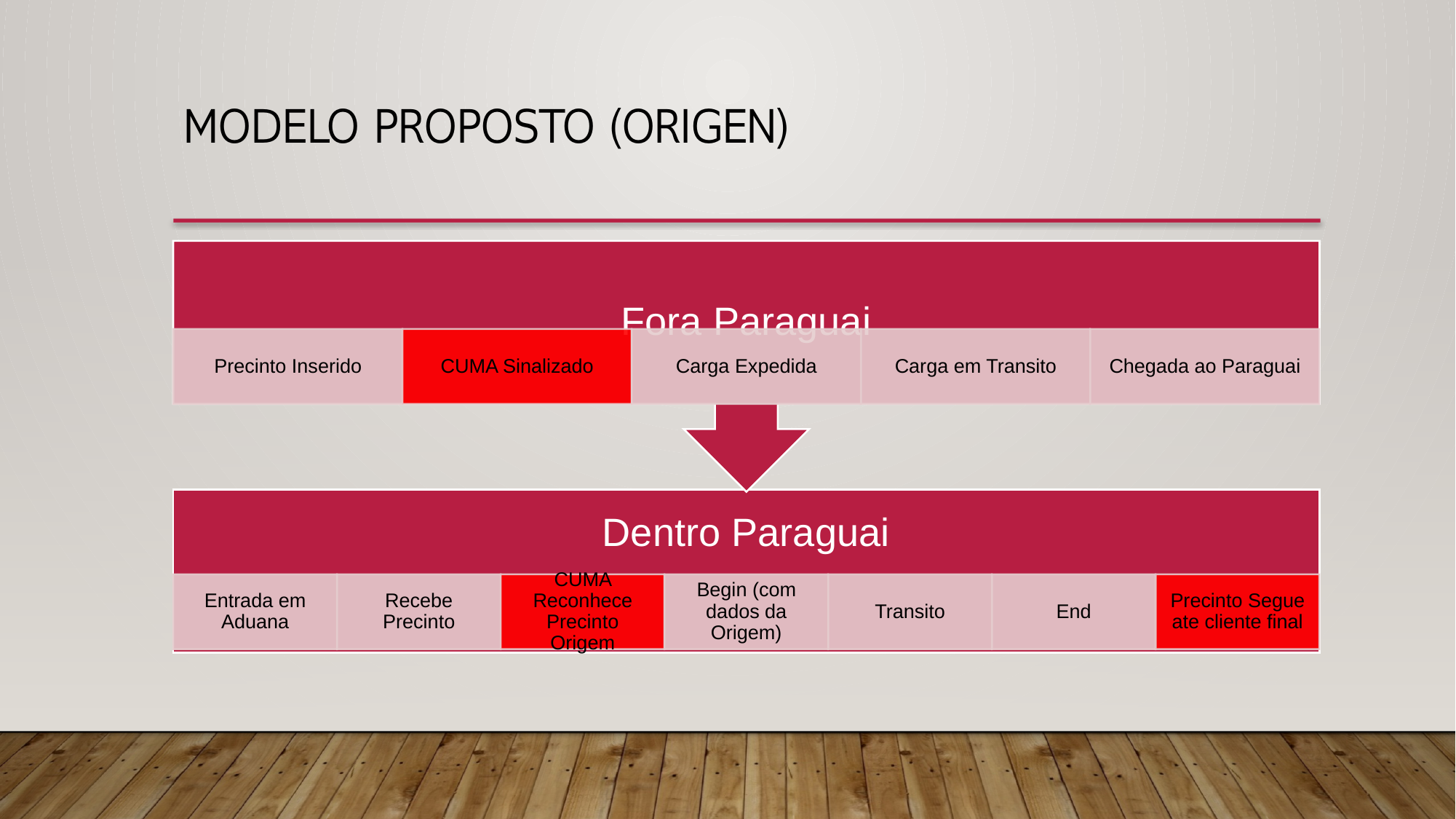

Modelo Proposto (Origen)
Dentro Paraguai
Entrada em Aduana
Recebe Precinto
CUMA Reconhece Precinto Origem
Begin (com dados da Origem)
Transito
End
Precinto Segue ate cliente final
Fora Paraguai
Precinto Inserido
CUMA Sinalizado
Carga Expedida
Carga em Transito
Chegada ao Paraguai